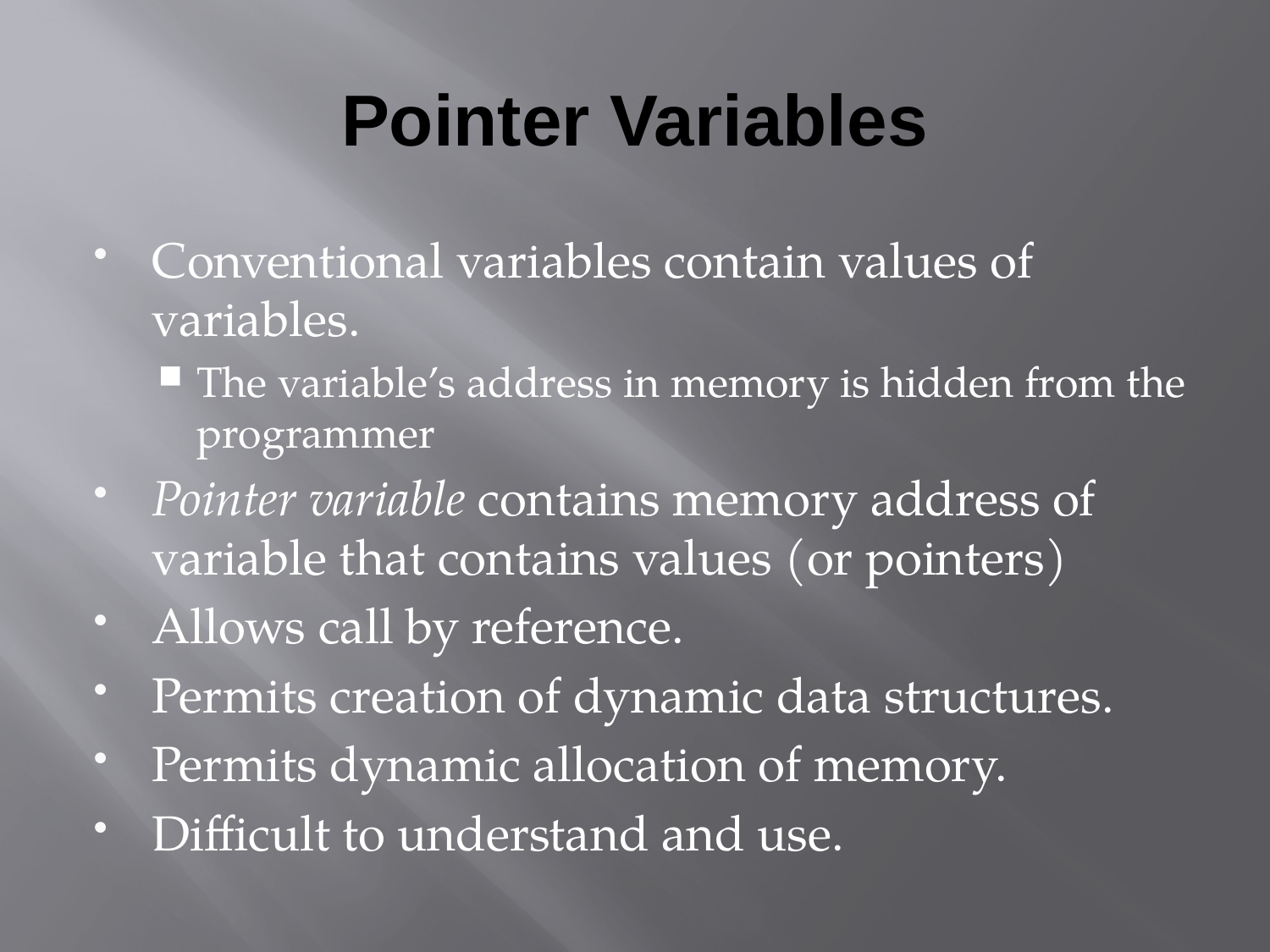

# Pointer Variables
Conventional variables contain values of variables.
The variable’s address in memory is hidden from the programmer
Pointer variable contains memory address of variable that contains values (or pointers)
Allows call by reference.
Permits creation of dynamic data structures.
Permits dynamic allocation of memory.
Difficult to understand and use.